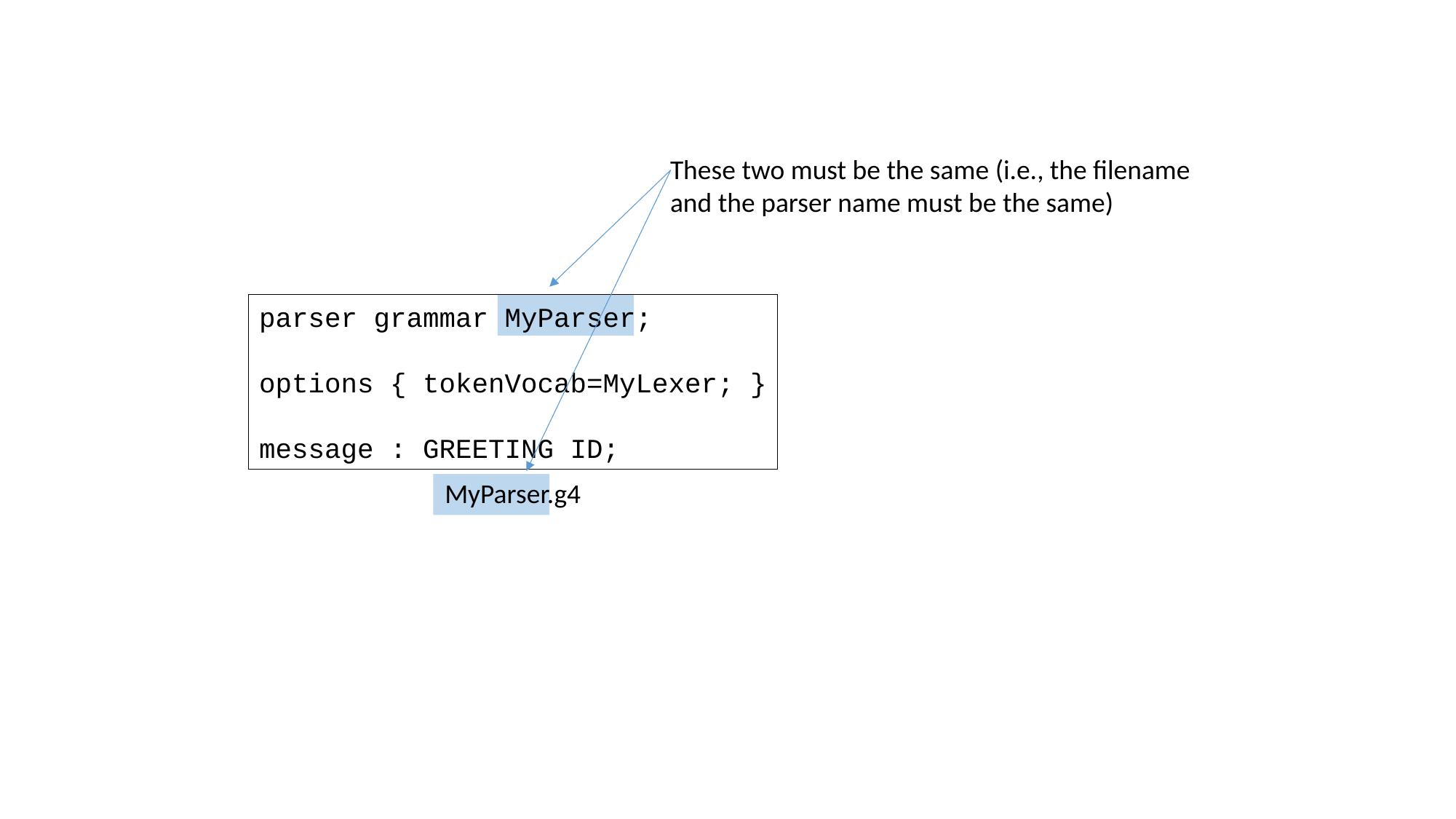

These two must be the same (i.e., the filename and the parser name must be the same)
parser grammar MyParser;

options { tokenVocab=MyLexer; }

message : GREETING ID;

MyParser.g4